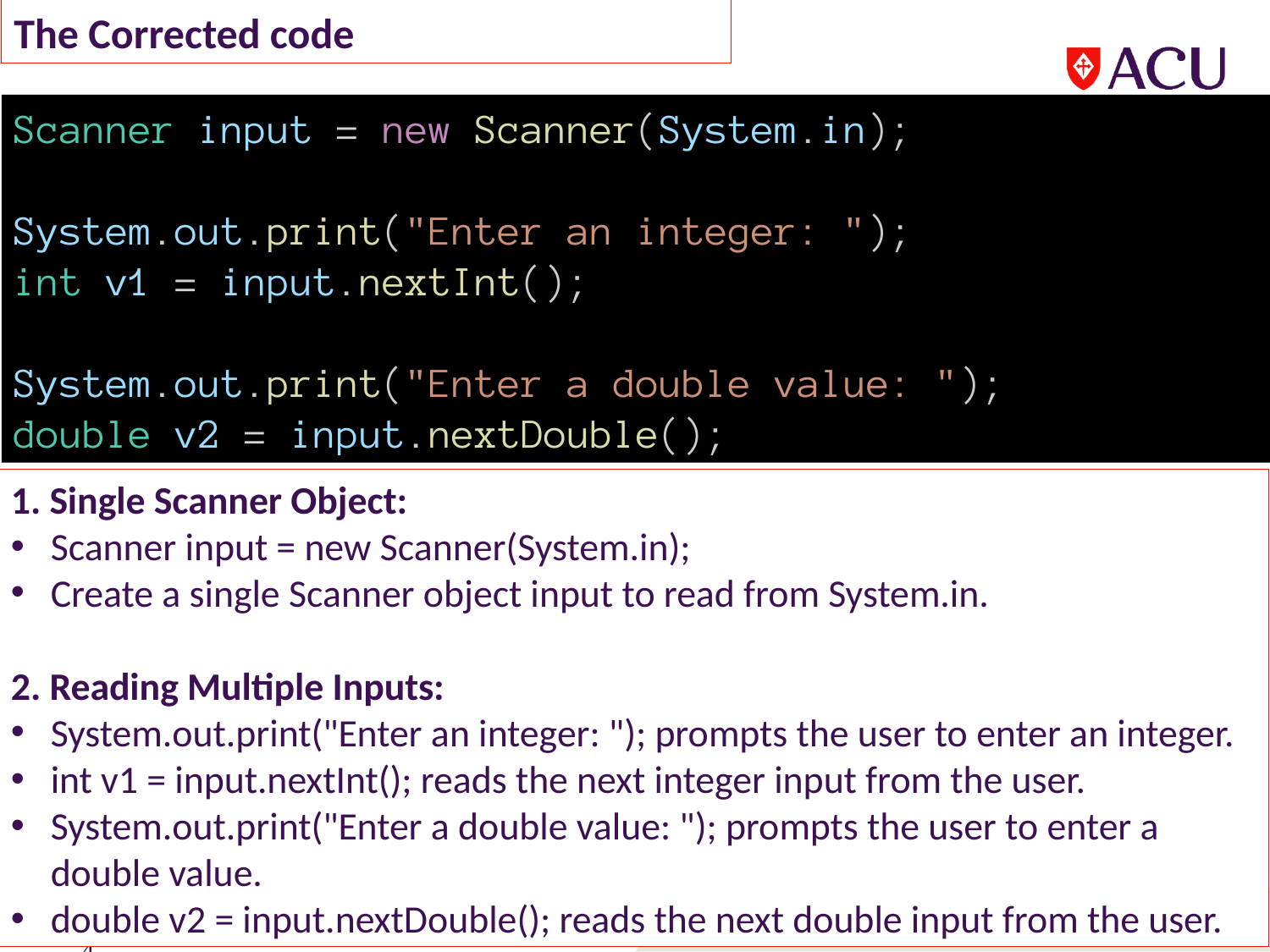

The Corrected code
Scanner input = new Scanner(System.in);
System.out.print("Enter an integer: ");
int v1 = input.nextInt();
System.out.print("Enter a double value: ");
double v2 = input.nextDouble();
1. Single Scanner Object:
Scanner input = new Scanner(System.in);
Create a single Scanner object input to read from System.in.

2. Reading Multiple Inputs:
System.out.print("Enter an integer: "); prompts the user to enter an integer.
int v1 = input.nextInt(); reads the next integer input from the user.
System.out.print("Enter a double value: "); prompts the user to enter a double value.
double v2 = input.nextDouble(); reads the next double input from the user.
104